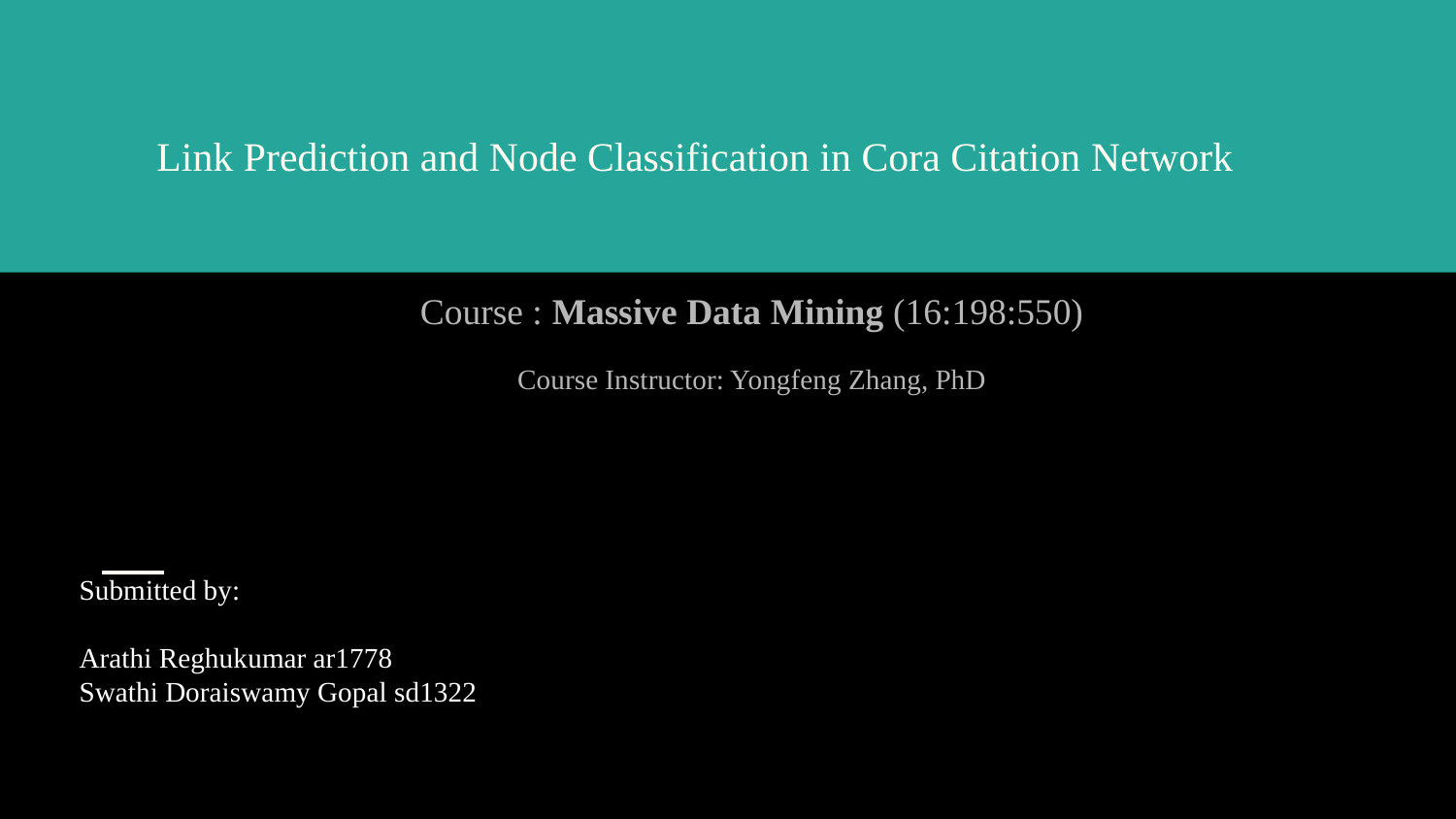

# Link Prediction and Node Classification in Cora Citation Network

Course : Massive Data Mining (16:198:550)
Course Instructor: Yongfeng Zhang, PhD

Submitted by:

Arathi Reghukumar ar1778
Swathi Doraiswamy Gopal sd1322